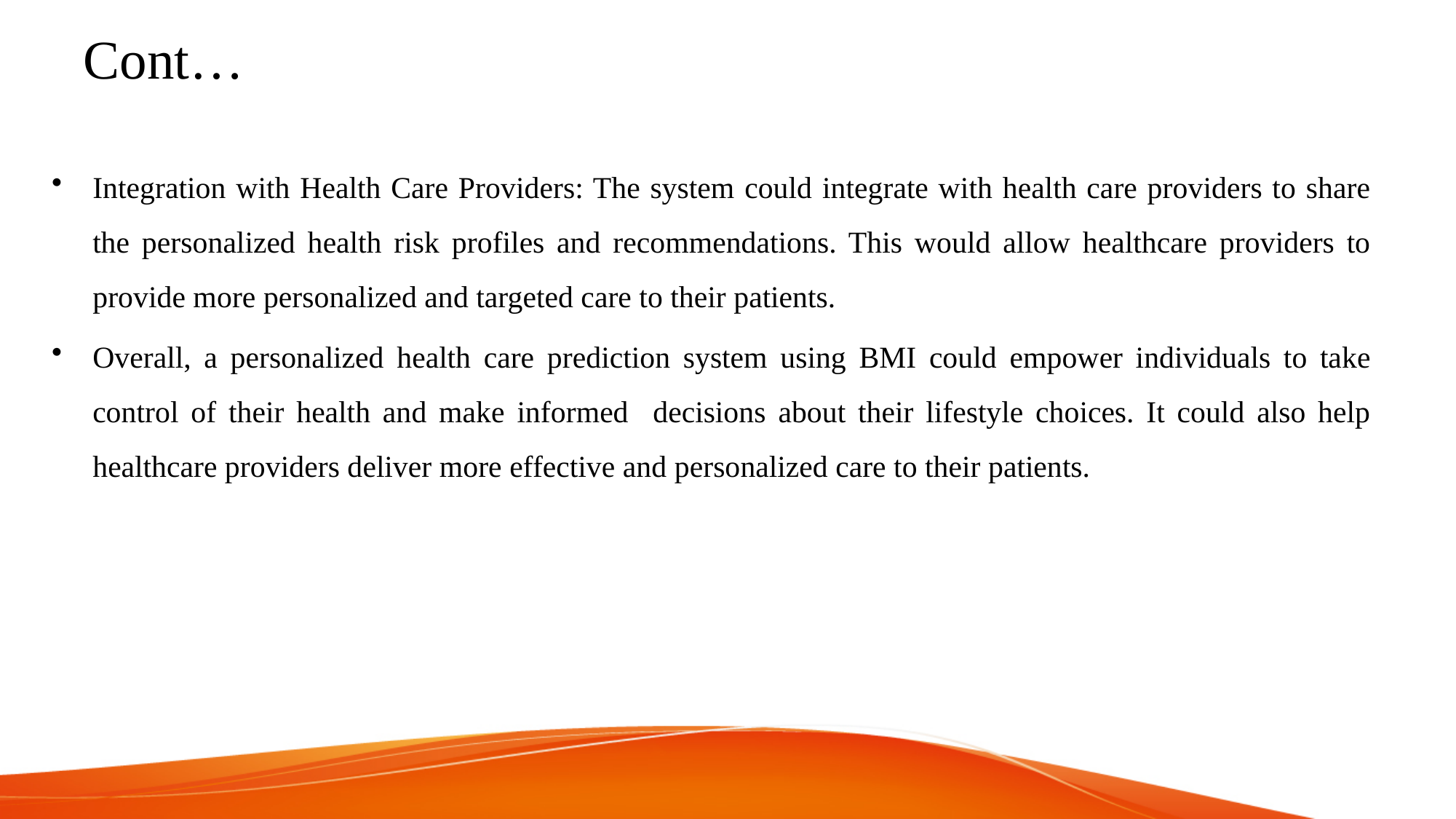

# Cont…
Integration with Health Care Providers: The system could integrate with health care providers to share the personalized health risk profiles and recommendations. This would allow healthcare providers to provide more personalized and targeted care to their patients.
Overall, a personalized health care prediction system using BMI could empower individuals to take control of their health and make informed  decisions about their lifestyle choices. It could also help healthcare providers deliver more effective and personalized care to their patients.